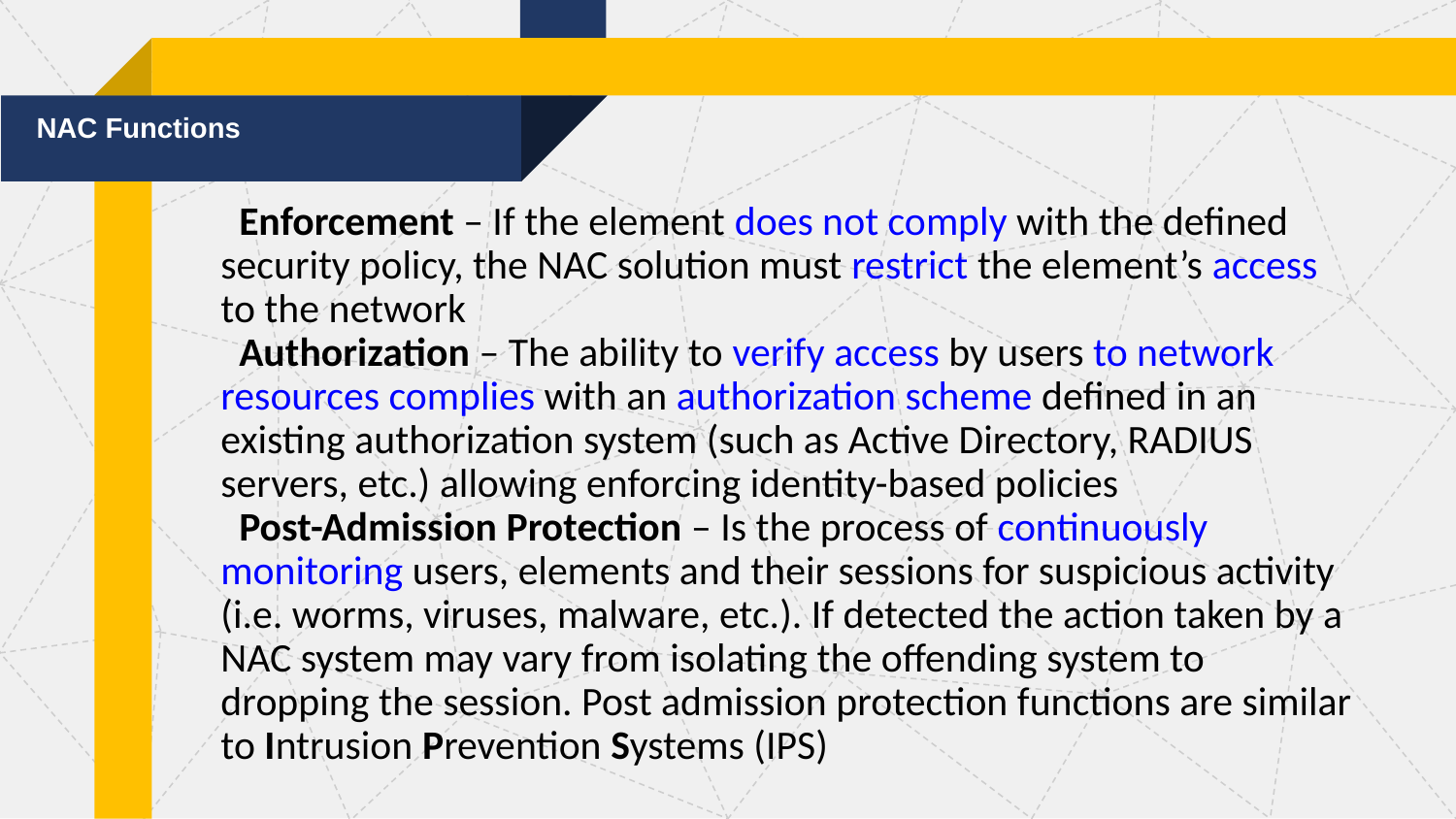

NAC Functions
Enforcement – If the element does not comply with the defined security policy, the NAC solution must restrict the element’s access to the network
Authorization – The ability to verify access by users to network resources complies with an authorization scheme defined in an existing authorization system (such as Active Directory, RADIUS servers, etc.) allowing enforcing identity-based policies
Post-Admission Protection – Is the process of continuously monitoring users, elements and their sessions for suspicious activity (i.e. worms, viruses, malware, etc.). If detected the action taken by a NAC system may vary from isolating the offending system to dropping the session. Post admission protection functions are similar to Intrusion Prevention Systems (IPS)